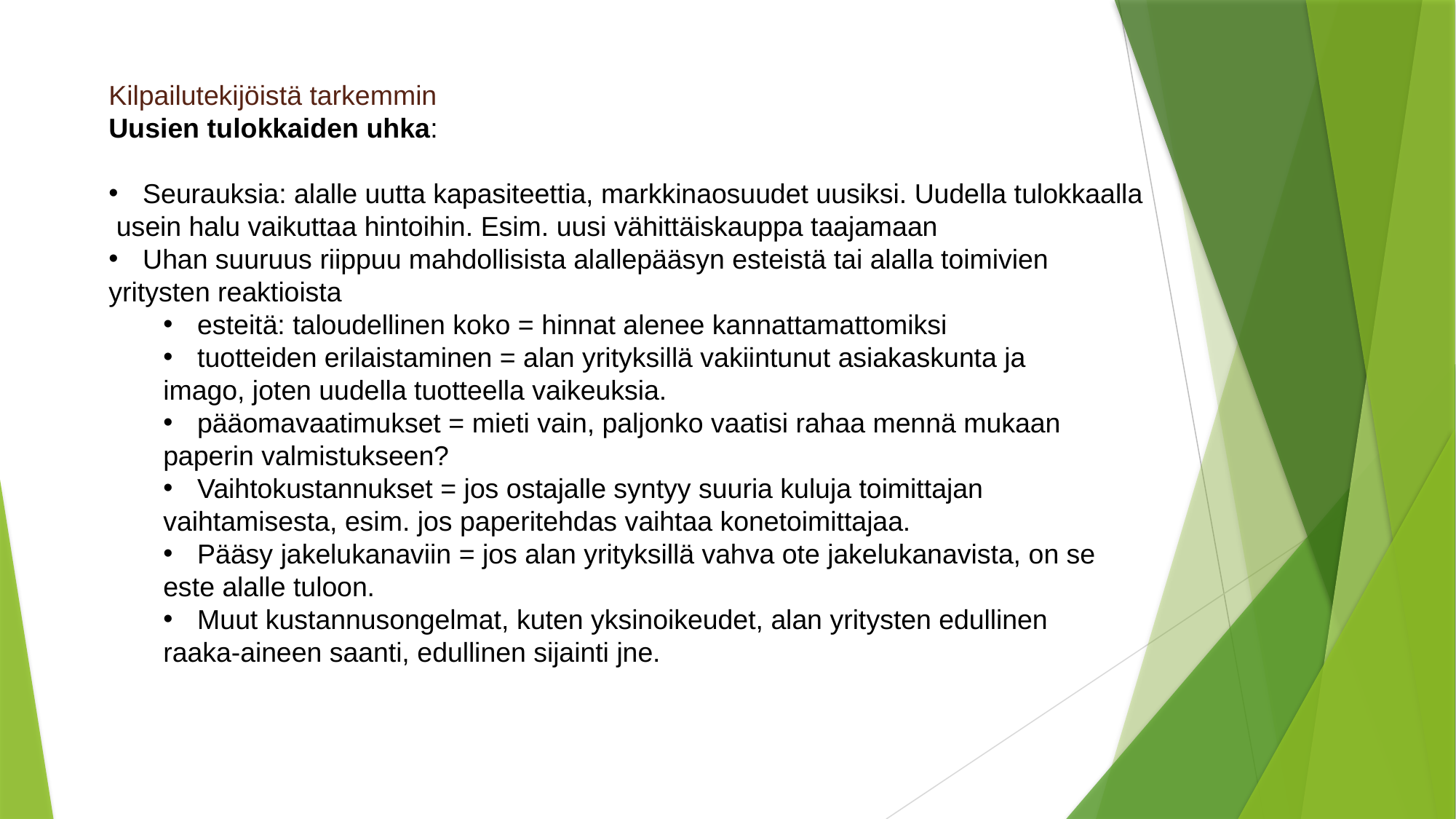

Kilpailutekijöistä tarkemmin
Uusien tulokkaiden uhka:

Seurauksia: alalle uutta kapasiteettia, markkinaosuudet uusiksi. Uudella tulokkaalla
 usein halu vaikuttaa hintoihin. Esim. uusi vähittäiskauppa taajamaan
Uhan suuruus riippuu mahdollisista alallepääsyn esteistä tai alalla toimivien
yritysten reaktioista
esteitä: taloudellinen koko = hinnat alenee kannattamattomiksi
tuotteiden erilaistaminen = alan yrityksillä vakiintunut asiakaskunta ja
imago, joten uudella tuotteella vaikeuksia.
pääomavaatimukset = mieti vain, paljonko vaatisi rahaa mennä mukaan
paperin valmistukseen?
Vaihtokustannukset = jos ostajalle syntyy suuria kuluja toimittajan
vaihtamisesta, esim. jos paperitehdas vaihtaa konetoimittajaa.
Pääsy jakelukanaviin = jos alan yrityksillä vahva ote jakelukanavista, on se
este alalle tuloon.
Muut kustannusongelmat, kuten yksinoikeudet, alan yritysten edullinen
raaka-aineen saanti, edullinen sijainti jne.